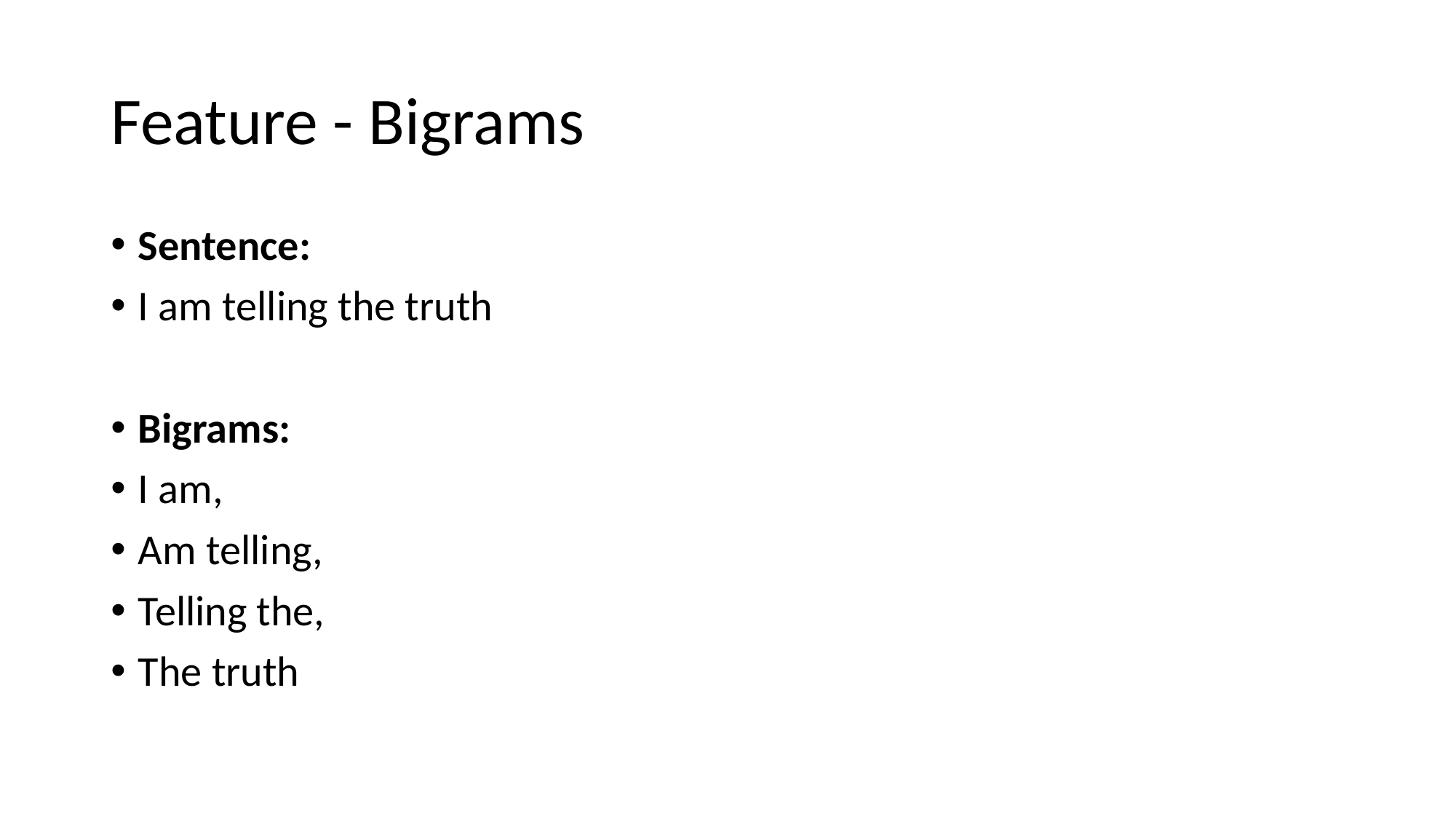

# Feature - Bigrams
Sentence:
I am telling the truth

Bigrams:
I am,
Am telling,
Telling the,
The truth